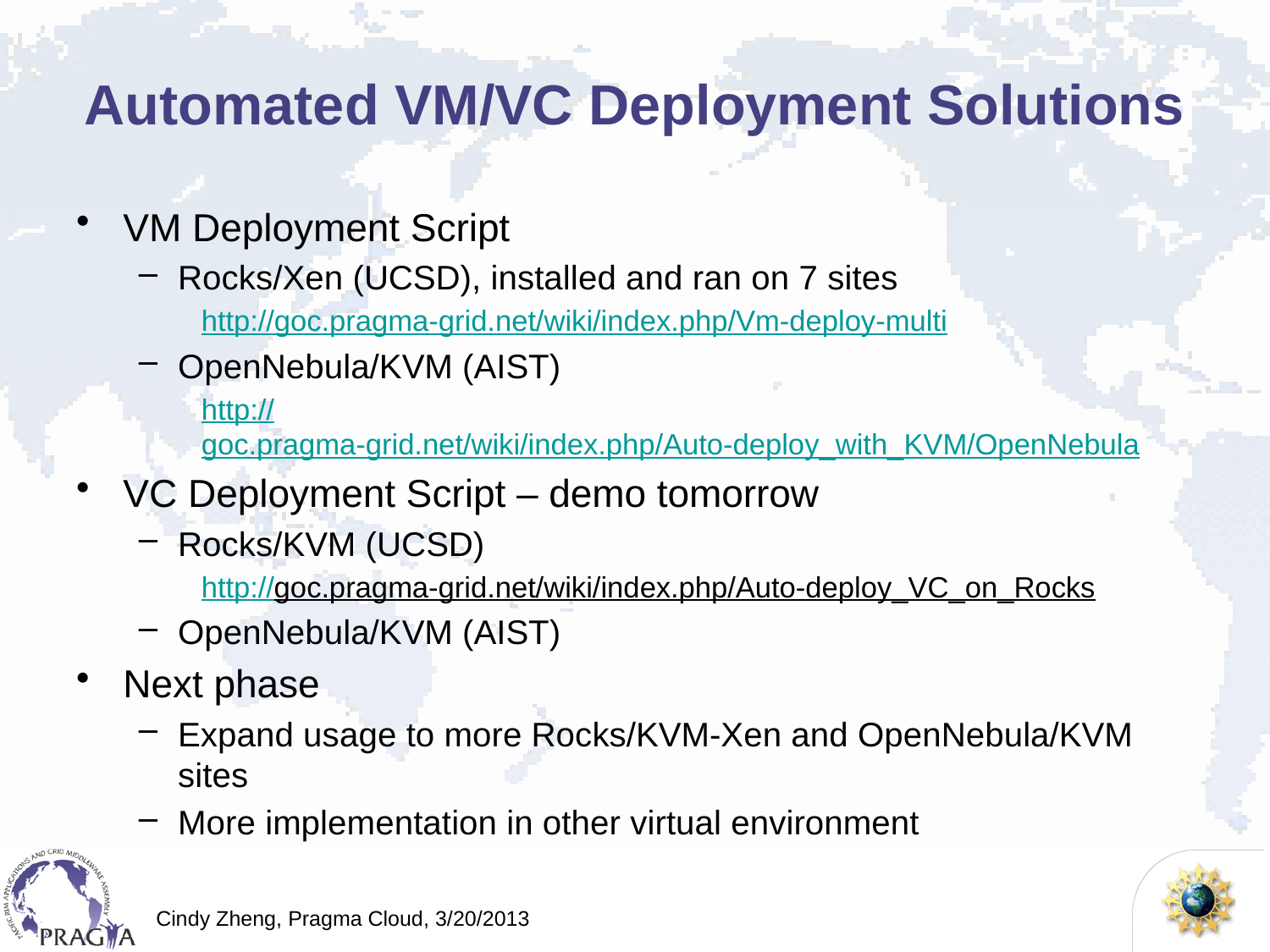

# Automated VM/VC Deployment Solutions
VM Deployment Script
Rocks/Xen (UCSD), installed and ran on 7 sites
http://goc.pragma-grid.net/wiki/index.php/Vm-deploy-multi
OpenNebula/KVM (AIST)
http://goc.pragma-grid.net/wiki/index.php/Auto-deploy_with_KVM/OpenNebula
VC Deployment Script – demo tomorrow
Rocks/KVM (UCSD)
http://goc.pragma-grid.net/wiki/index.php/Auto-deploy_VC_on_Rocks
OpenNebula/KVM (AIST)
Next phase
Expand usage to more Rocks/KVM-Xen and OpenNebula/KVM sites
More implementation in other virtual environment